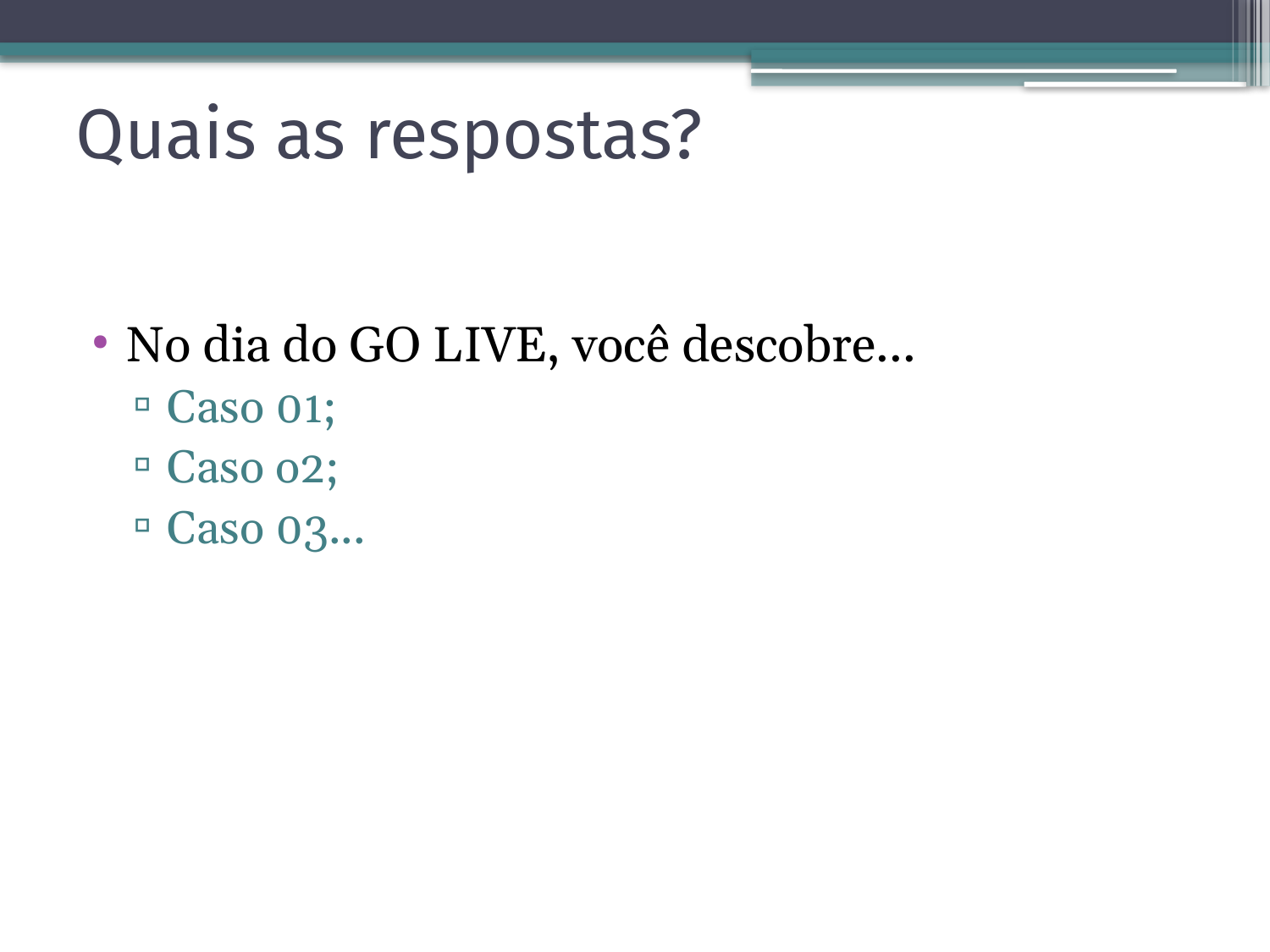

# Quais as respostas?
No dia do GO LIVE, você descobre...
Caso 01;
Caso o2;
Caso 03...